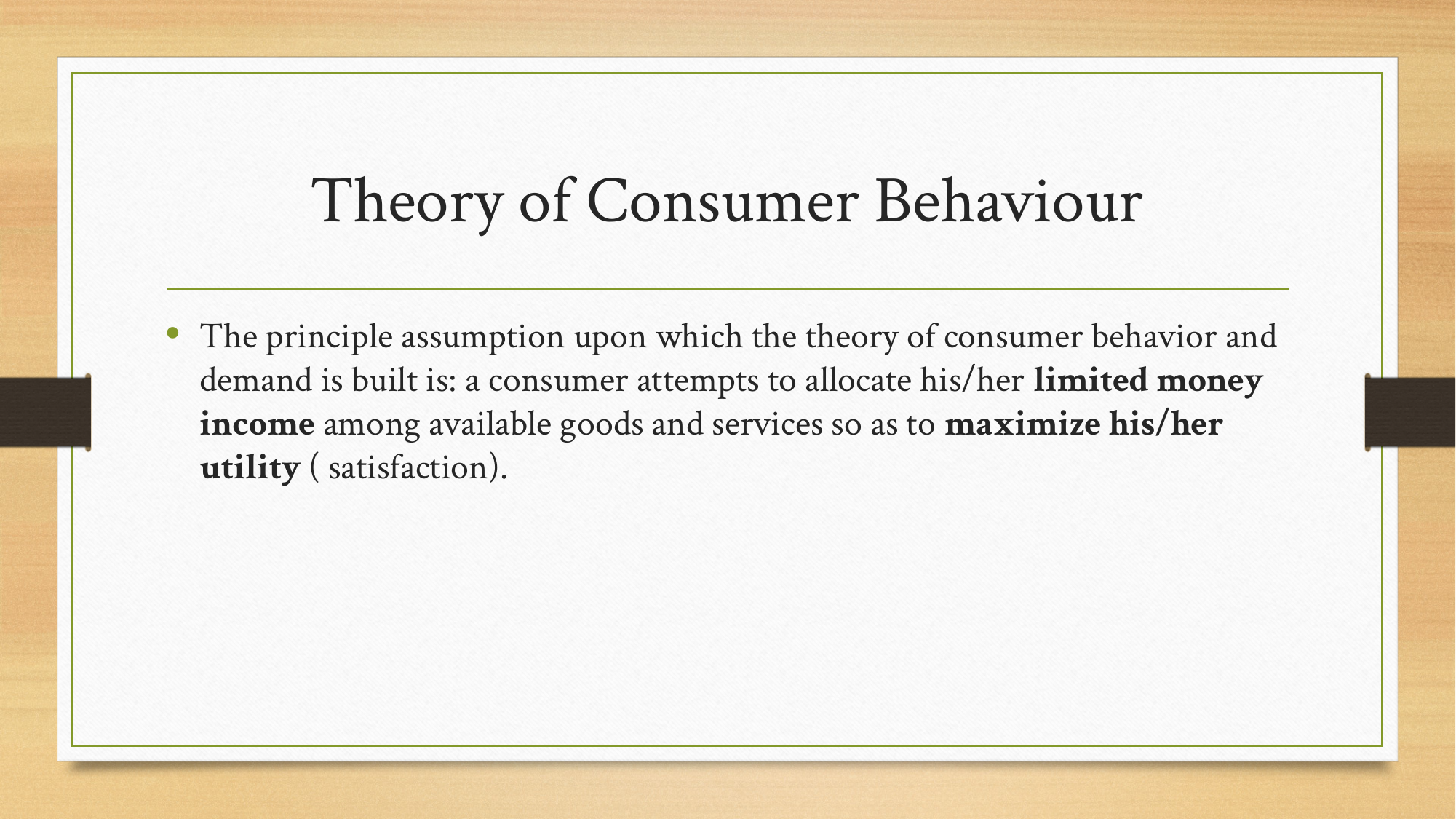

# Theory of Consumer Behaviour
The principle assumption upon which the theory of consumer behavior and demand is built is: a consumer attempts to allocate his/her limited money income among available goods and services so as to maximize his/her utility ( satisfaction).